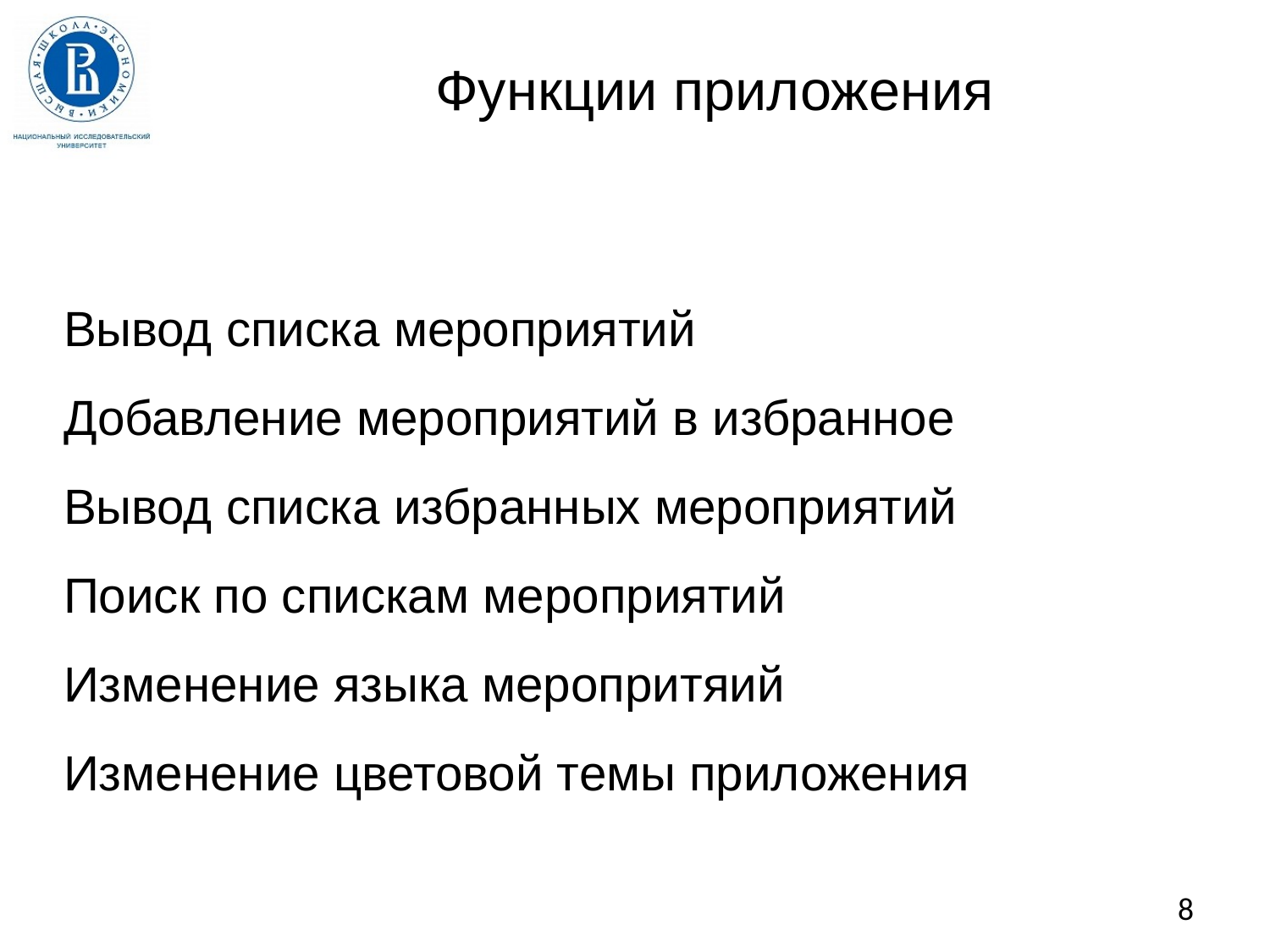

Функции приложения
Вывод списка мероприятий
Добавление мероприятий в избранное
Вывод списка избранных мероприятий
Поиск по спискам мероприятий
Изменение языка меропритяий
Изменение цветовой темы приложения
фото
фото
8
Высшая школа экономики, Москва, 2018